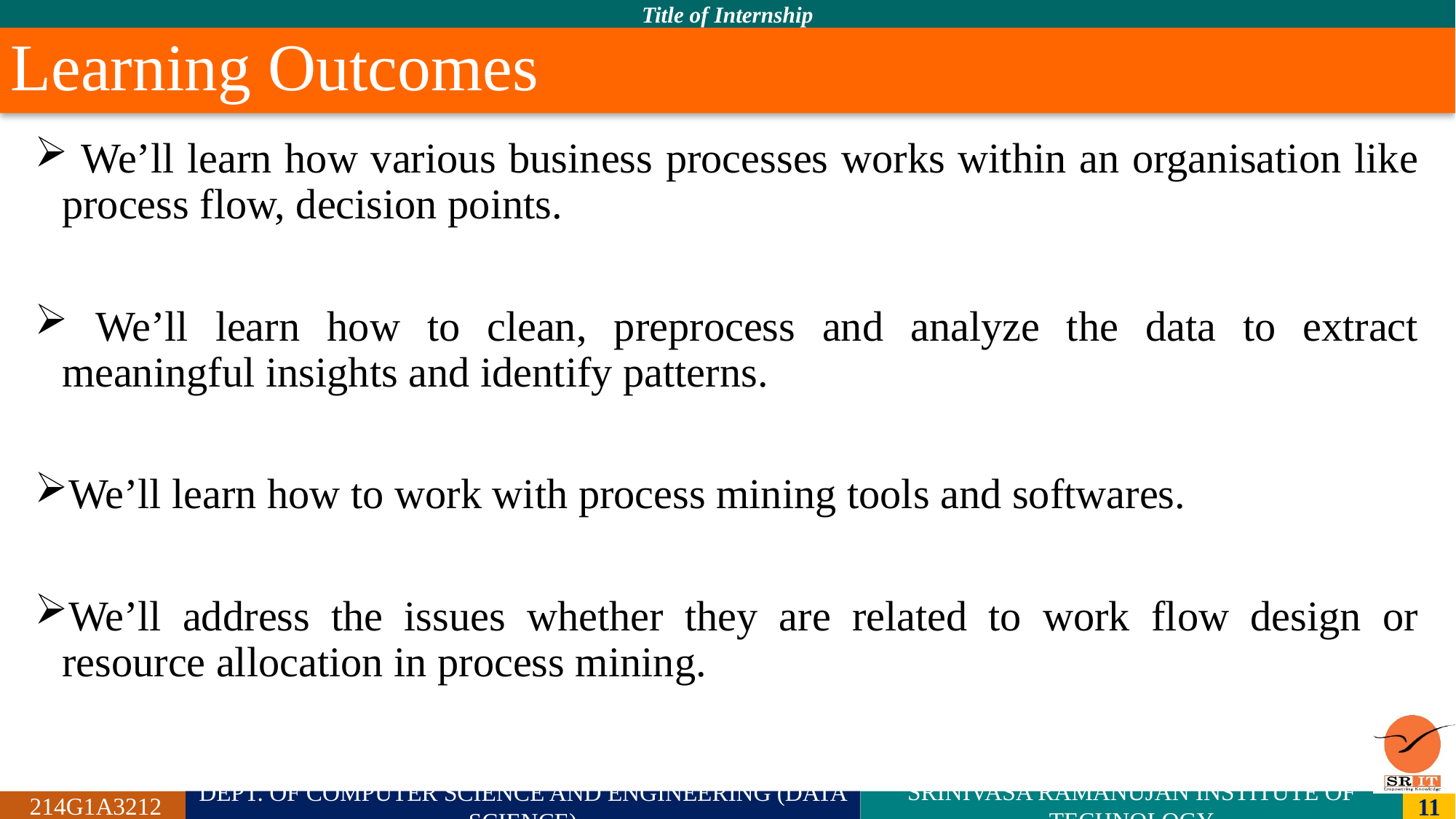

# Learning Outcomes
 We’ll learn how various business processes works within an organisation like process flow, decision points.

 We’ll learn how to clean, preprocess and analyze the data to extract meaningful insights and identify patterns.

We’ll learn how to work with process mining tools and softwares.

We’ll address the issues whether they are related to work flow design or resource allocation in process mining.